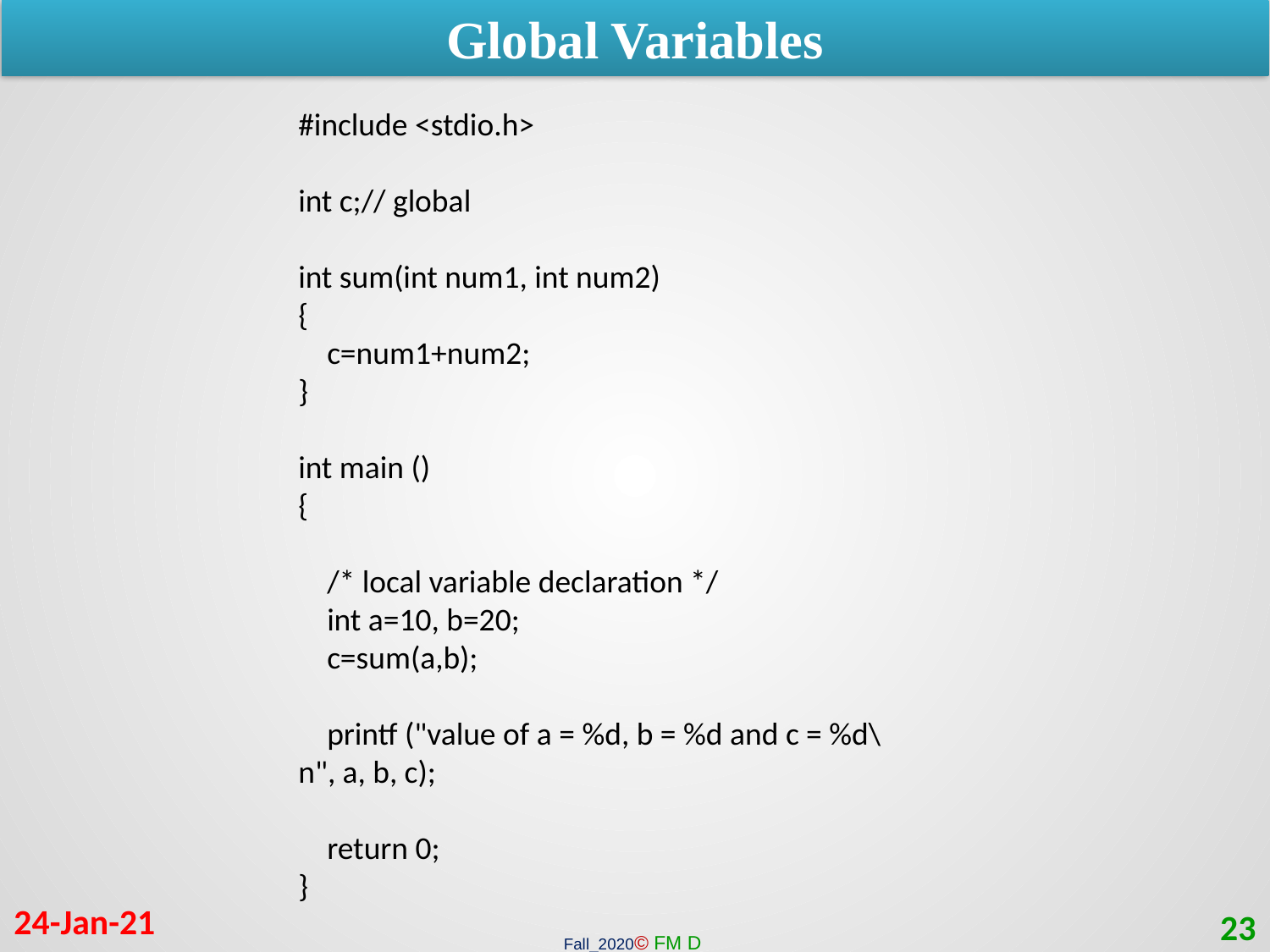

Global Variables
#include <stdio.h>

int c;// global

int sum(int num1, int num2)
{
    c=num1+num2;
}

int main ()
{

    /* local variable declaration */
    int a=10, b=20;
    c=sum(a,b);

    printf ("value of a = %d, b = %d and c = %d\n", a, b, c);

    return 0;
}

24-Jan-21
23